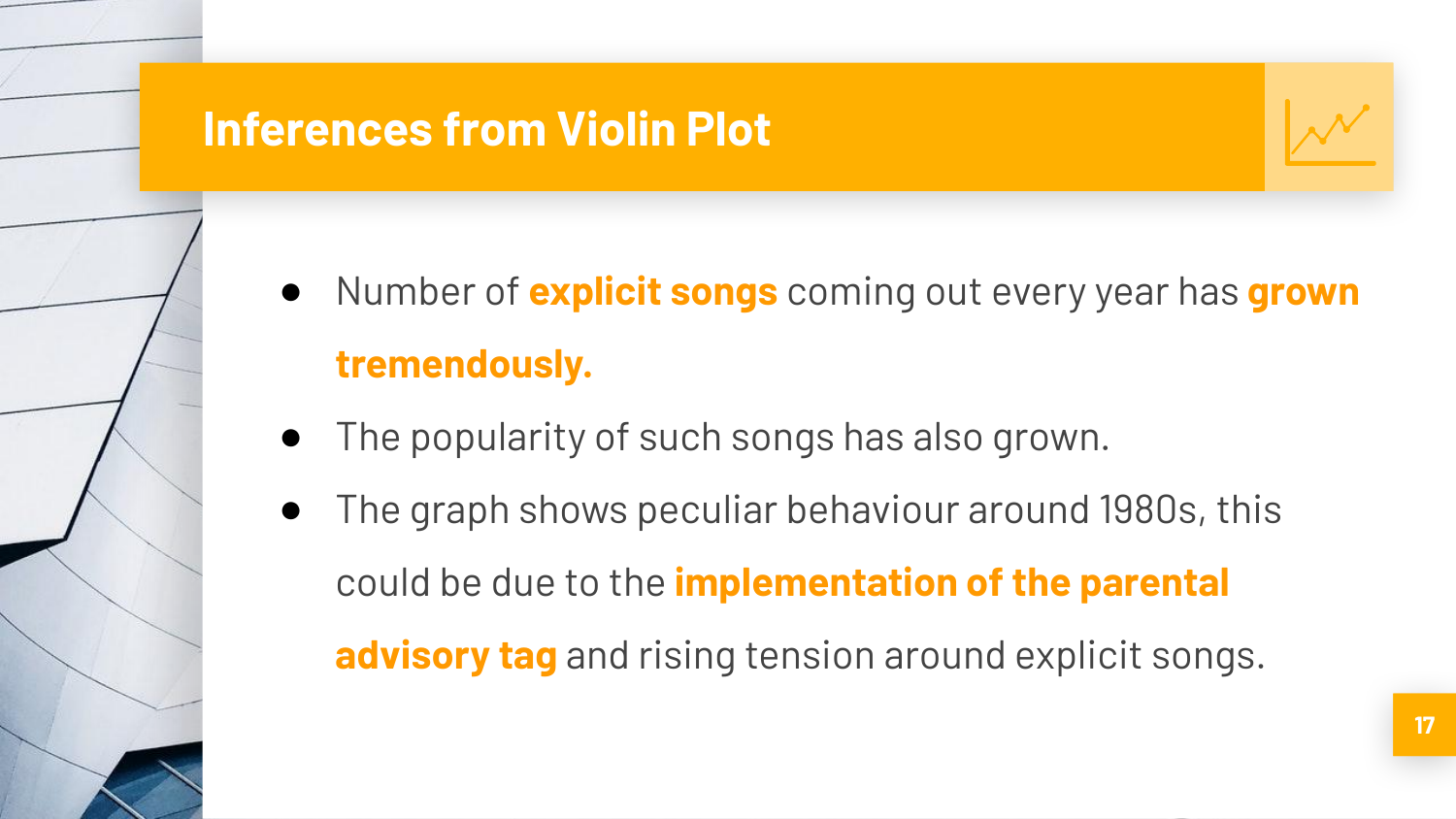

# Inferences from Violin Plot

Number of explicit songs coming out every year has grown tremendously.
The popularity of such songs has also grown.
The graph shows peculiar behaviour around 1980s, this could be due to the implementation of the parental advisory tag and rising tension around explicit songs.

17